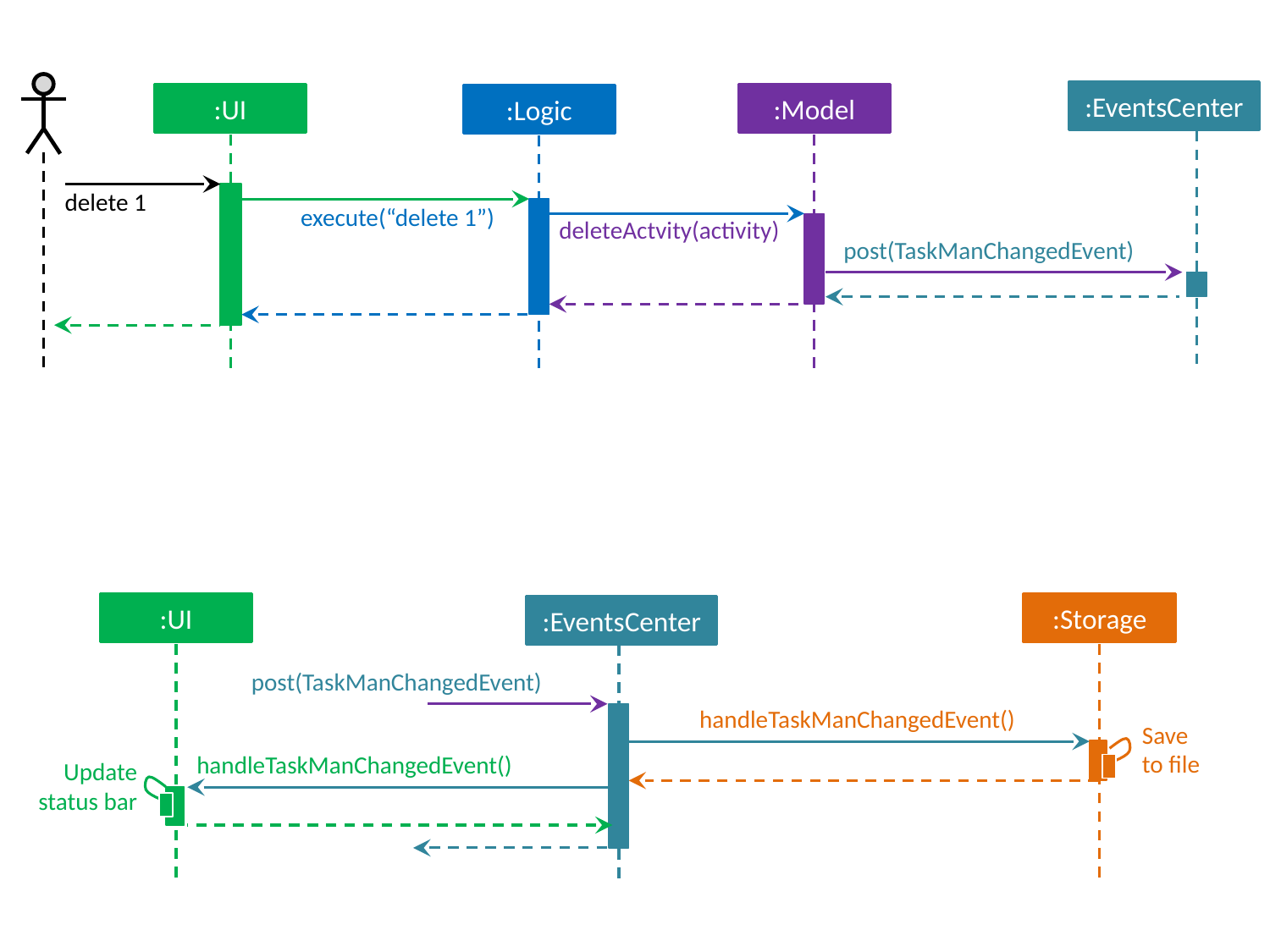

:EventsCenter
:UI
:Model
:Logic

delete 1

execute(“delete 1”)

 deleteActvity(activity)
post(TaskManChangedEvent)

:UI
:Storage
:EventsCenter
post(TaskManChangedEvent)
handleTaskManChangedEvent()

Save
to file

handleTaskManChangedEvent()
Update status bar